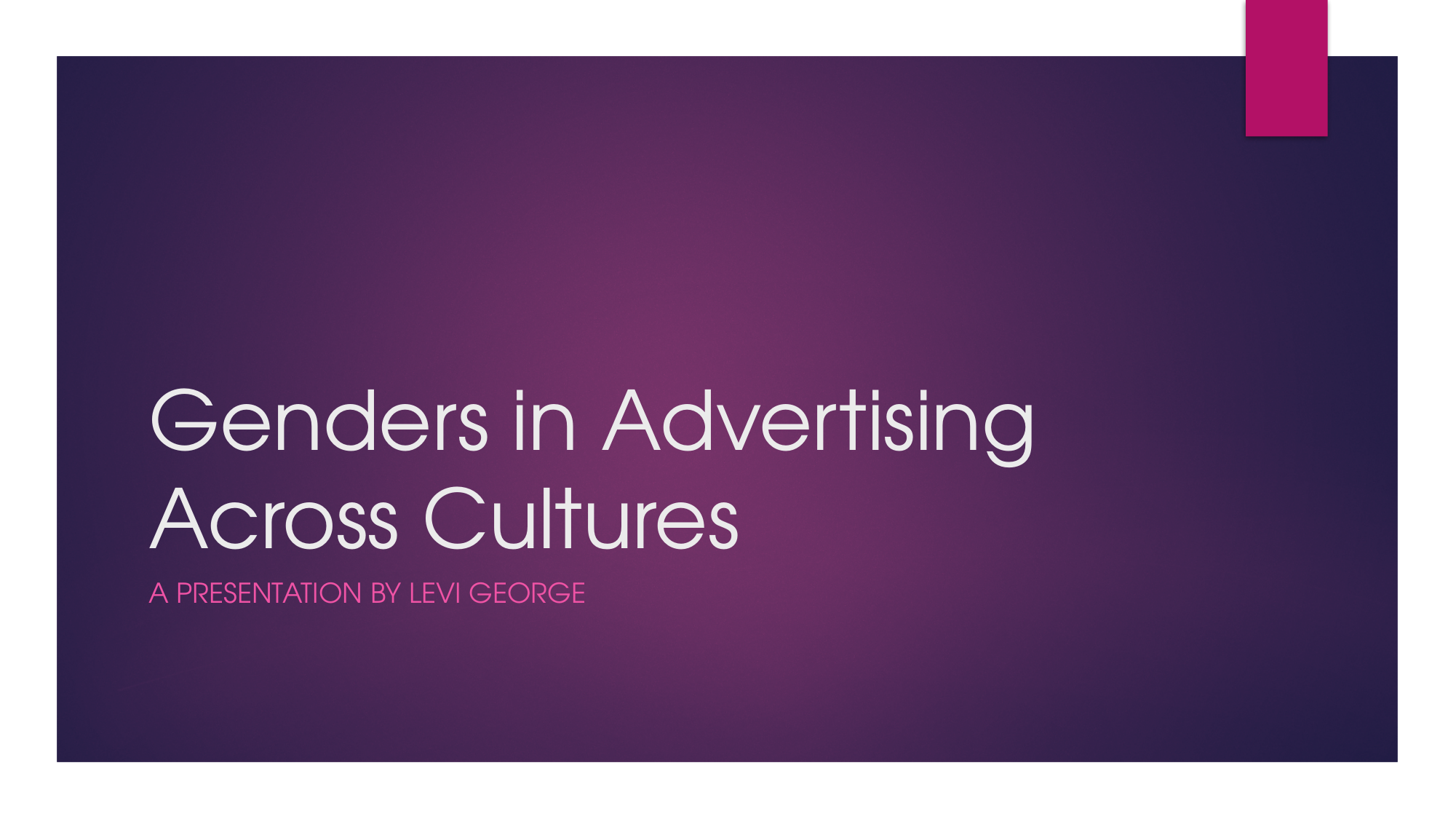

# Genders in Advertising Across Cultures
A presentation by Levi George